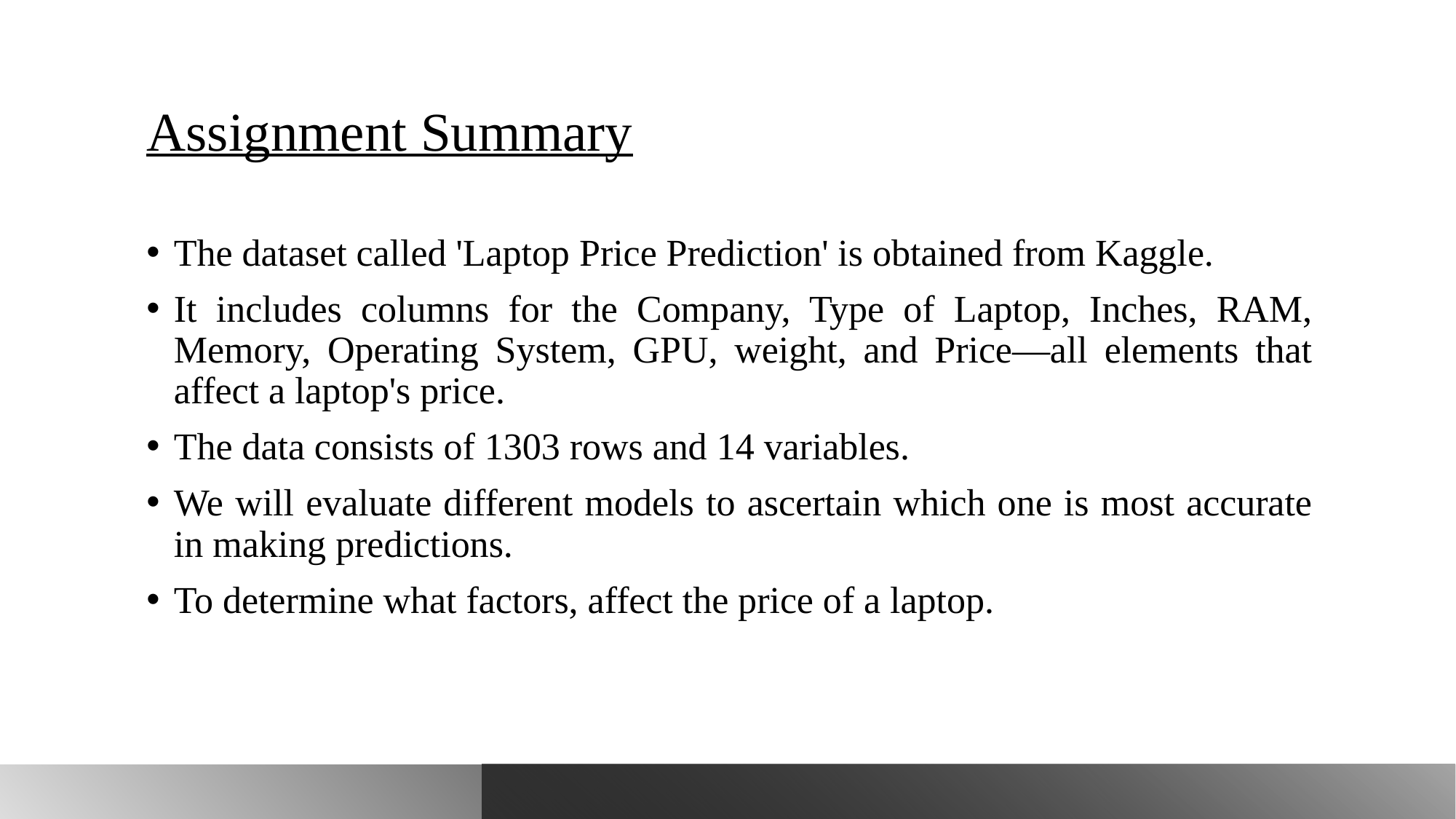

# Assignment Summary
The dataset called 'Laptop Price Prediction' is obtained from Kaggle.
It includes columns for the Company, Type of Laptop, Inches, RAM, Memory, Operating System, GPU, weight, and Price—all elements that affect a laptop's price.
The data consists of 1303 rows and 14 variables.
We will evaluate different models to ascertain which one is most accurate in making predictions.
To determine what factors, affect the price of a laptop.